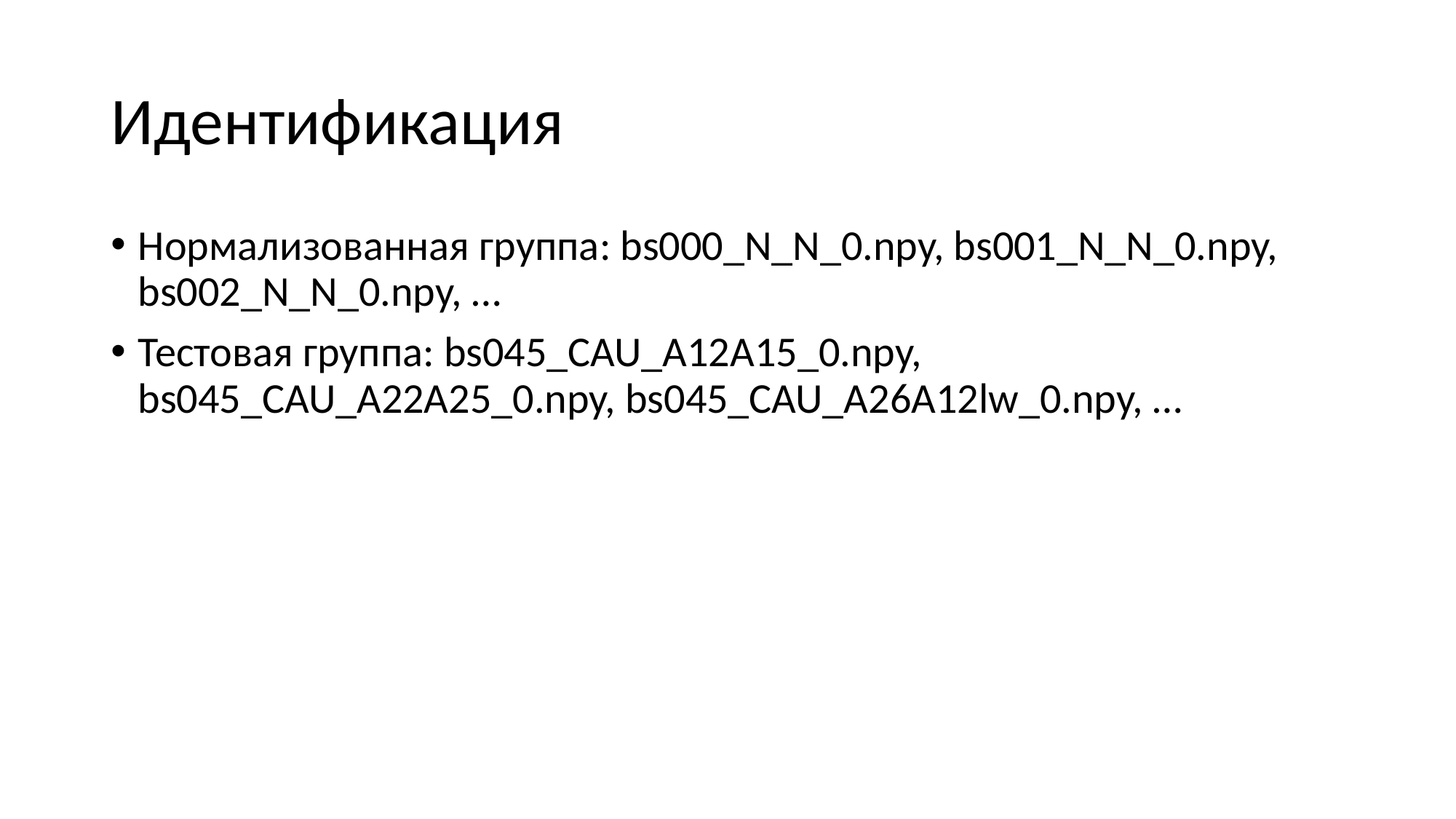

# Идентификация
Нормализованная группа: bs000_N_N_0.npy, bs001_N_N_0.npy, bs002_N_N_0.npy, …
Тестовая группа: bs045_CAU_A12A15_0.npy, bs045_CAU_A22A25_0.npy, bs045_CAU_A26A12lw_0.npy, …